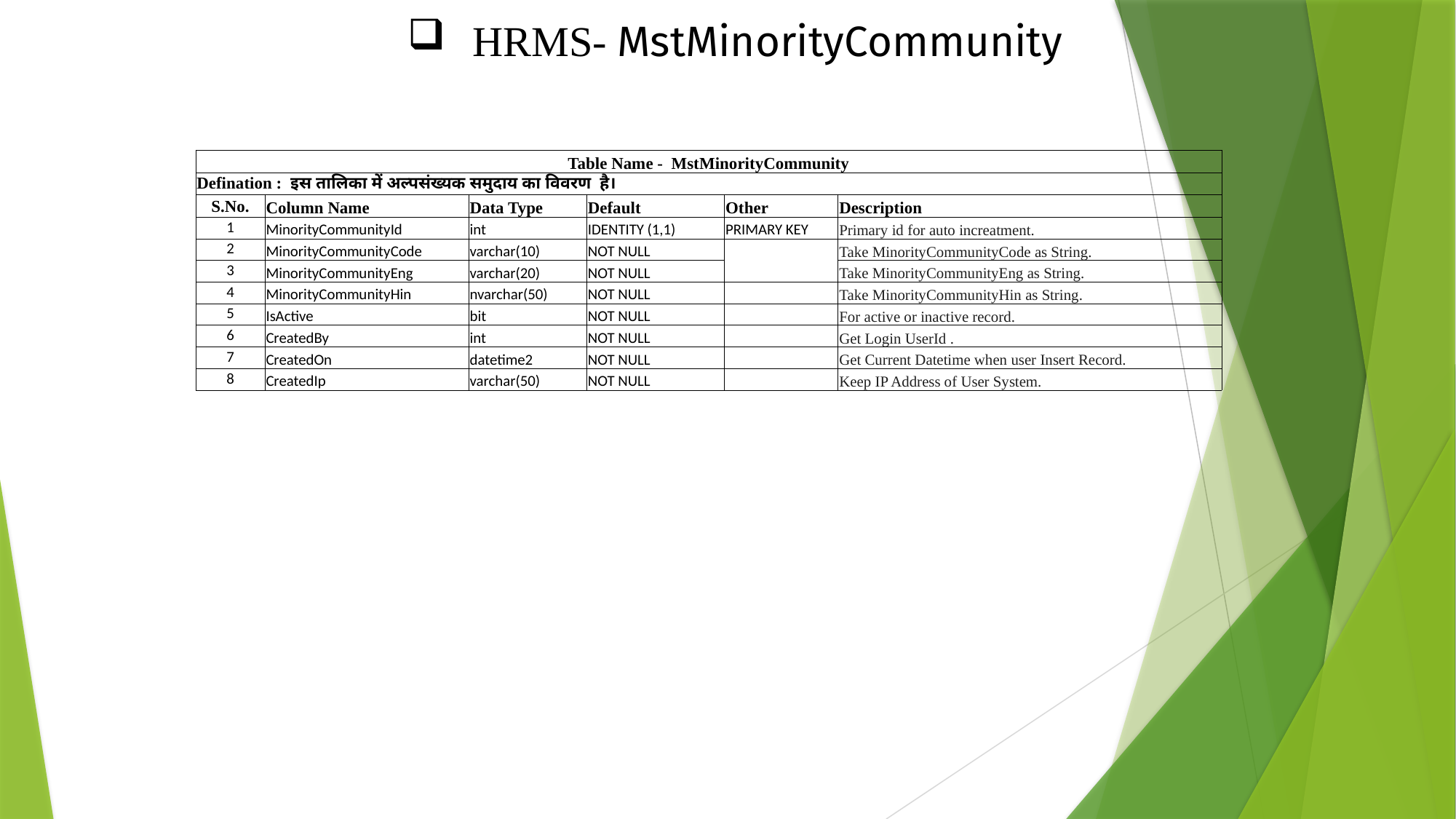

HRMS- MstMinorityCommunity
| Table Name - MstMinorityCommunity |  |  |  |  |  |
| --- | --- | --- | --- | --- | --- |
| Defination : इस तालिका में अल्पसंख्यक समुदाय का विवरण है। |  |  |  |  |  |
| S.No. | Column Name | Data Type | Default | Other | Description |
| 1 | MinorityCommunityId | int | IDENTITY (1,1) | PRIMARY KEY | Primary id for auto increatment. |
| 2 | MinorityCommunityCode | varchar(10) | NOT NULL |  | Take MinorityCommunityCode as String. |
| 3 | MinorityCommunityEng | varchar(20) | NOT NULL |  | Take MinorityCommunityEng as String. |
| 4 | MinorityCommunityHin | nvarchar(50) | NOT NULL |  | Take MinorityCommunityHin as String. |
| 5 | IsActive | bit | NOT NULL |  | For active or inactive record. |
| 6 | CreatedBy | int | NOT NULL |  | Get Login UserId . |
| 7 | CreatedOn | datetime2 | NOT NULL |  | Get Current Datetime when user Insert Record. |
| 8 | CreatedIp | varchar(50) | NOT NULL |  | Keep IP Address of User System. |